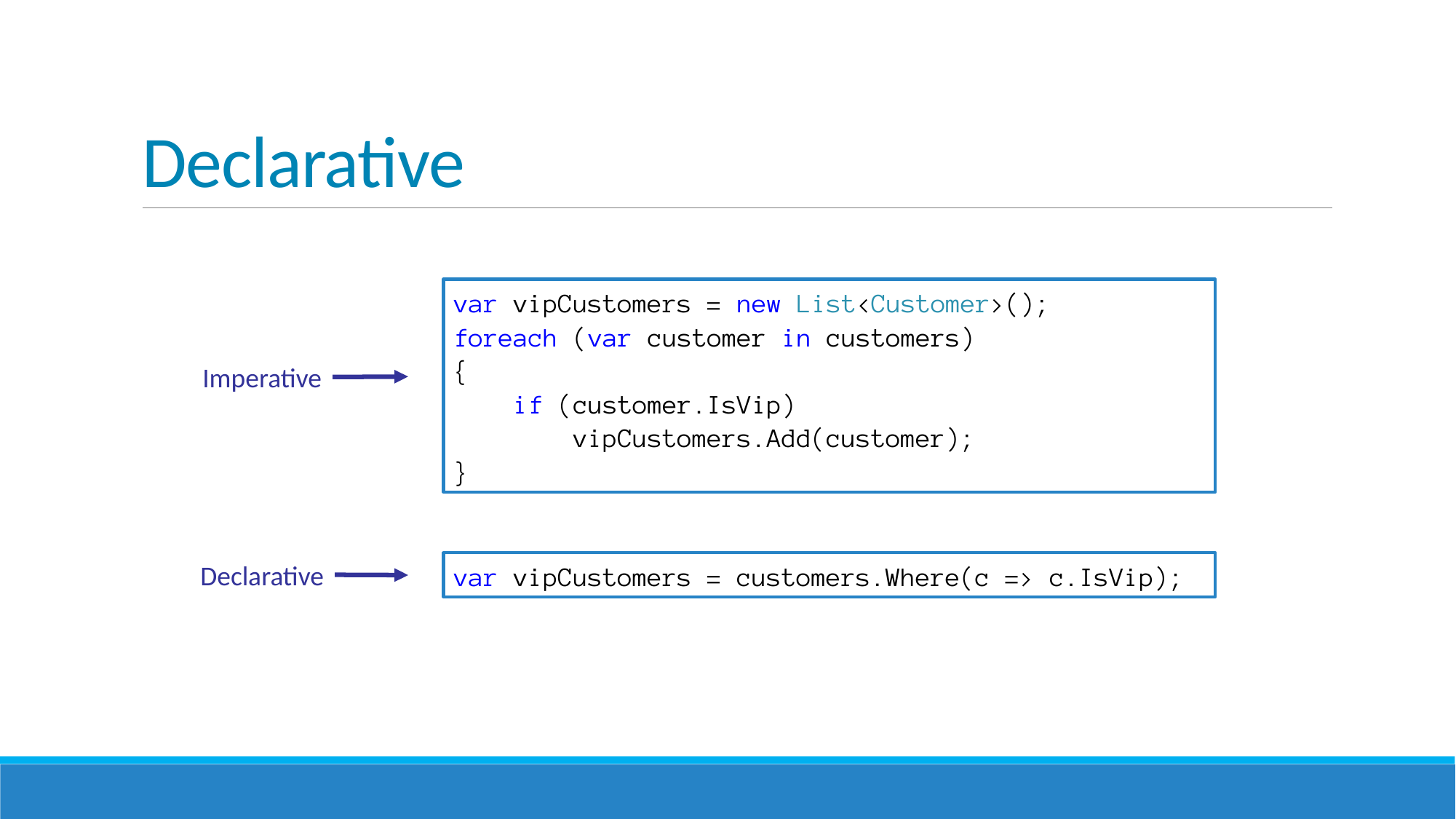

# Declarative
var vipCustomers = new List<Customer>();
foreach (var customer in customers)
{
    if (customer.IsVip)
        vipCustomers.Add(customer);
}
Imperative
var vipCustomers = customers.Where(c => c.IsVip);
Declarative